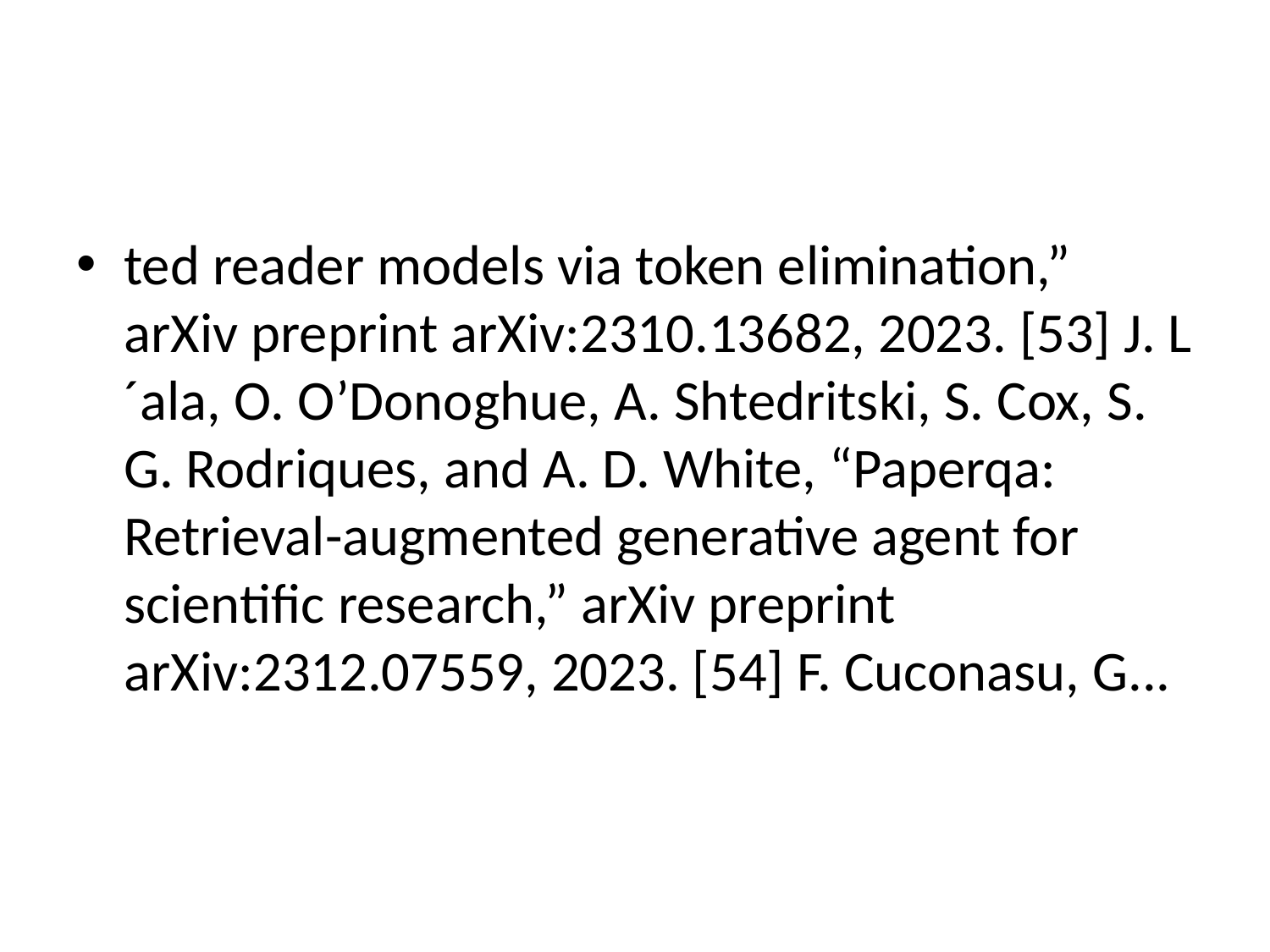

#
ted reader models via token elimination,” arXiv preprint arXiv:2310.13682, 2023. [53] J. L´ala, O. O’Donoghue, A. Shtedritski, S. Cox, S. G. Rodriques, and A. D. White, “Paperqa: Retrieval-augmented generative agent for scientific research,” arXiv preprint arXiv:2312.07559, 2023. [54] F. Cuconasu, G...